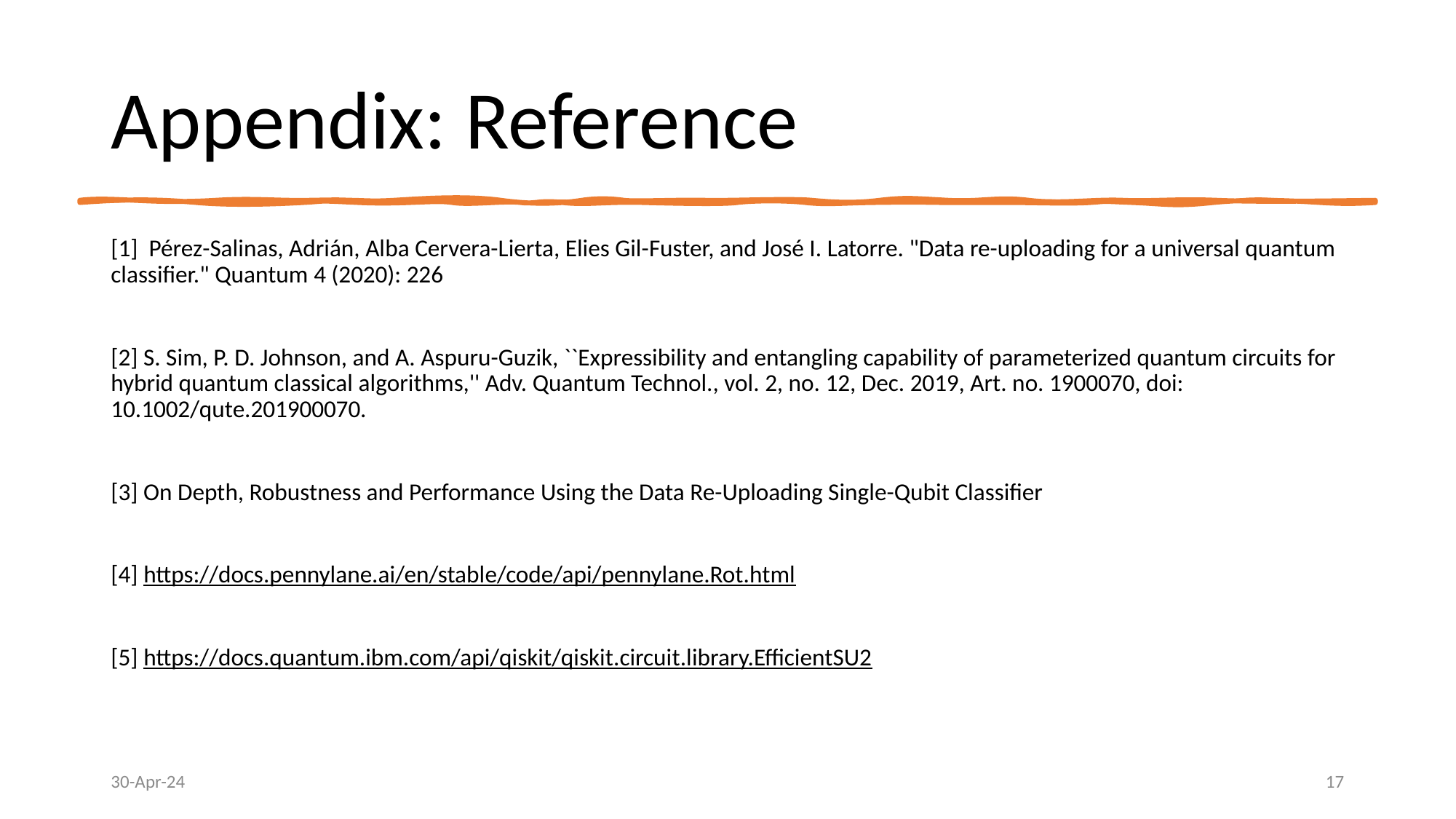

# Appendix: Reference

[1]  Pérez-Salinas, Adrián, Alba Cervera-Lierta, Elies Gil-Fuster, and José I. Latorre. "Data re-uploading for a universal quantum classifier." Quantum 4 (2020): 226

[2] S. Sim, P. D. Johnson, and A. Aspuru-Guzik, ``Expressibility and entangling capability of parameterized quantum circuits for hybrid quantum classical algorithms,'' Adv. Quantum Technol., vol. 2, no. 12, Dec. 2019, Art. no. 1900070, doi: 10.1002/qute.201900070.

[3] On Depth, Robustness and Performance Using the Data Re-Uploading Single-Qubit Classifier

[4] https://docs.pennylane.ai/en/stable/code/api/pennylane.Rot.html

[5] https://docs.quantum.ibm.com/api/qiskit/qiskit.circuit.library.EfficientSU2

30-Apr-24
17